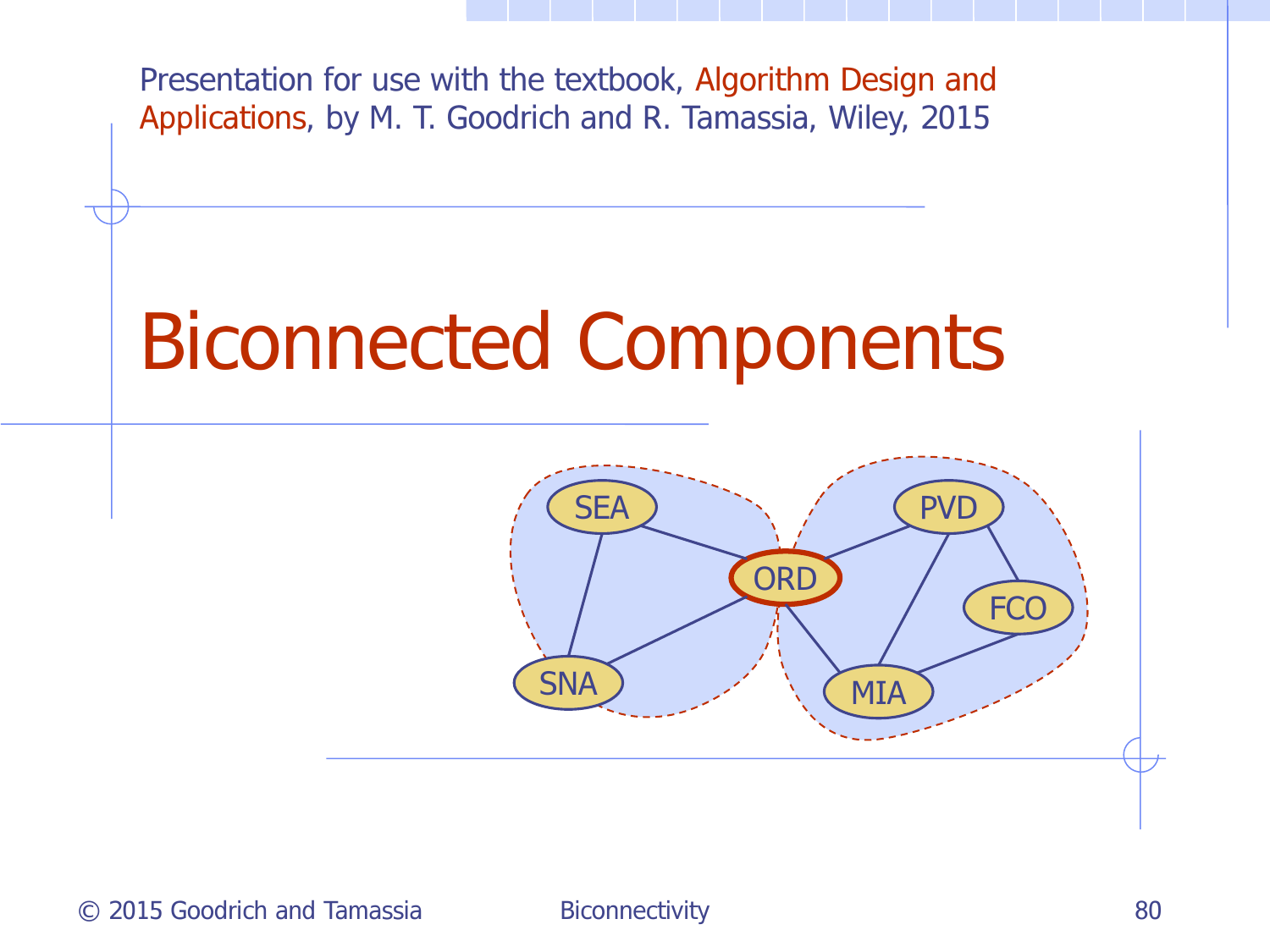

Presentation for use with the textbook, Algorithm Design and Applications, by M. T. Goodrich and R. Tamassia, Wiley, 2015
# Biconnected Components

SEA
PVD
ORD
FCO
SNA
MIA
Biconnectivity
80